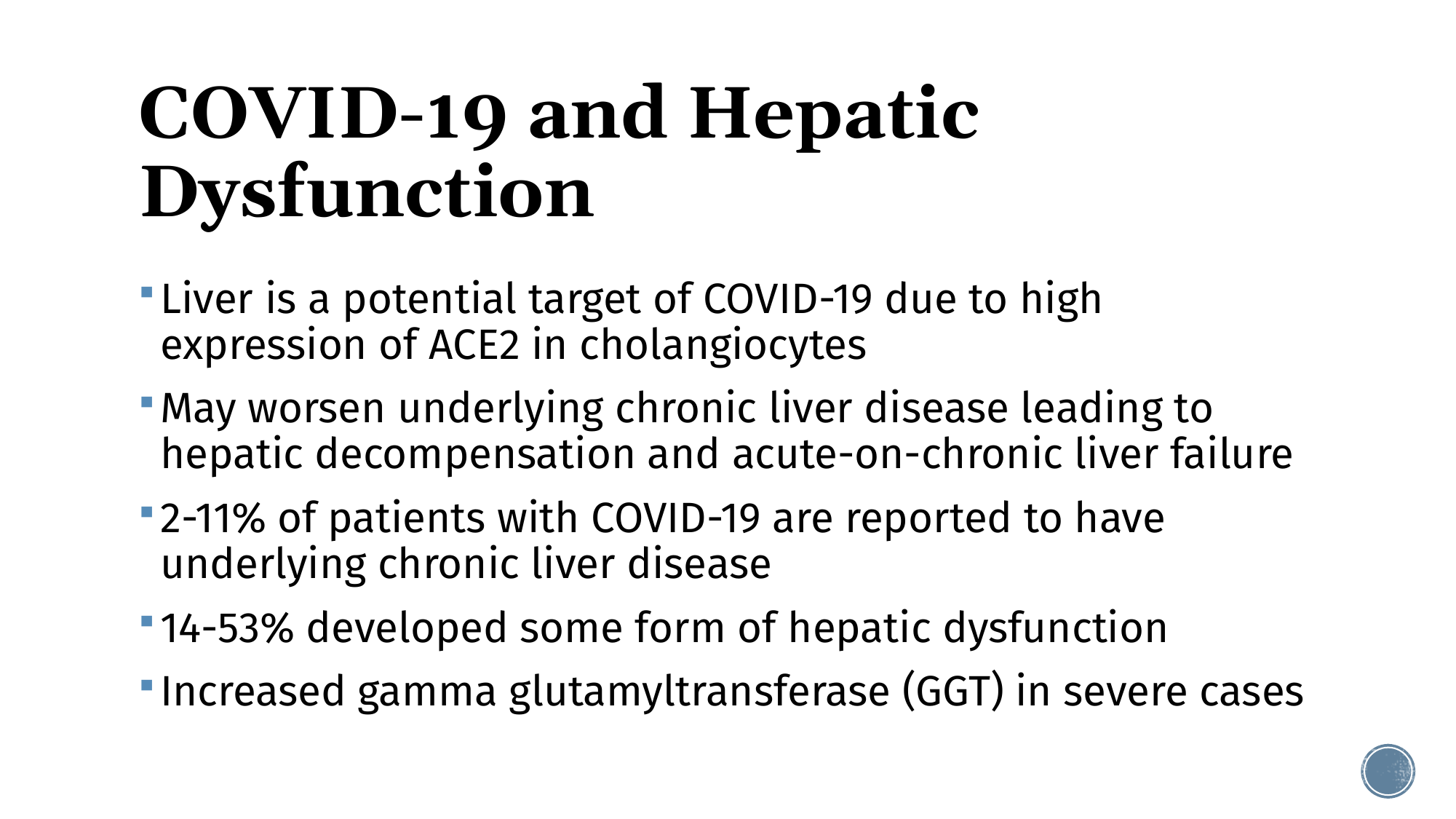

# COVID-19 and Hepatic Dysfunction
Liver is a potential target of COVID-19 due to high expression of ACE2 in cholangiocytes
May worsen underlying chronic liver disease leading to hepatic decompensation and acute-on-chronic liver failure
2-11% of patients with COVID-19 are reported to have underlying chronic liver disease
14-53% developed some form of hepatic dysfunction
Increased gamma glutamyltransferase (GGT) in severe cases